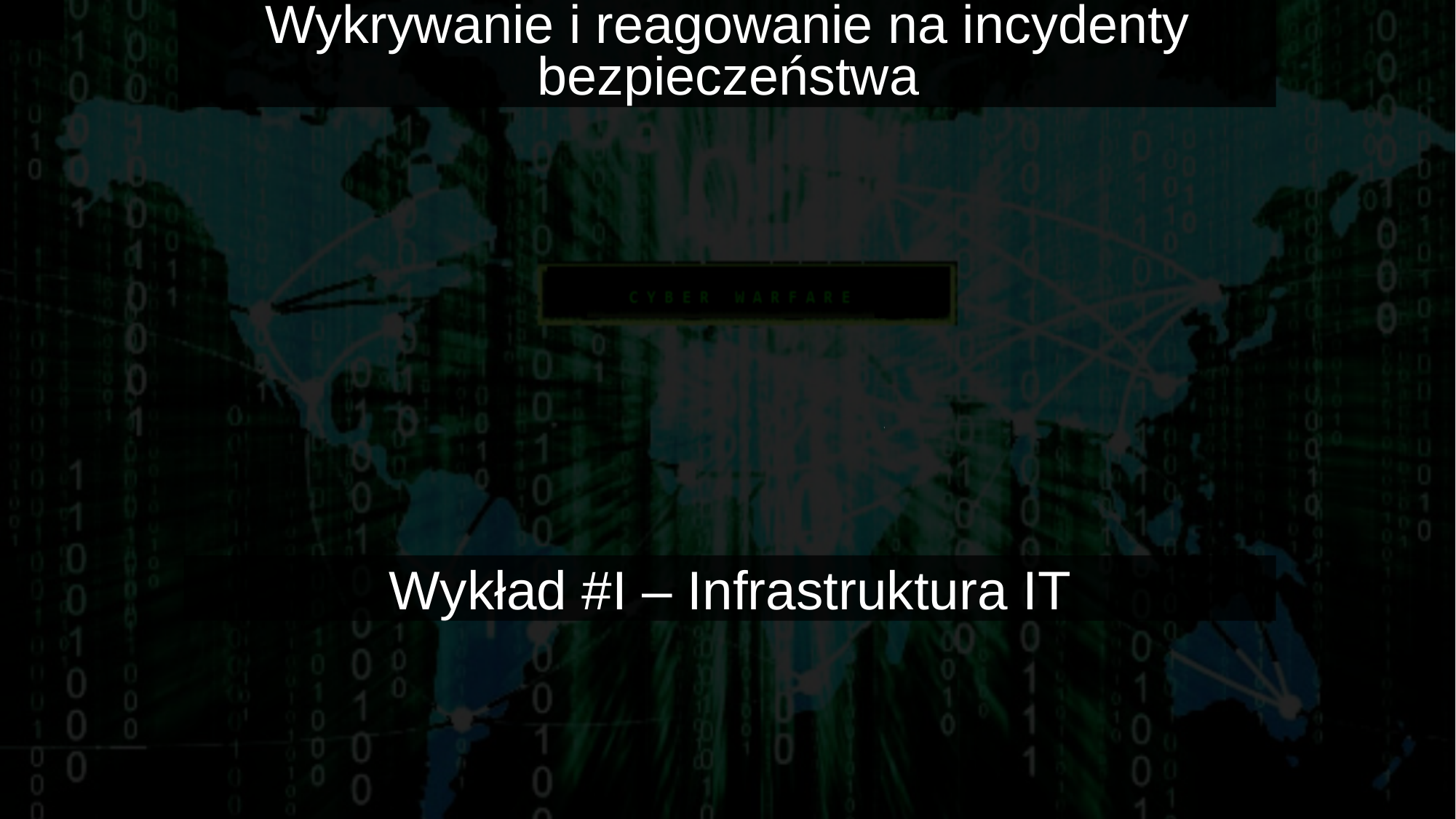

# Wykrywanie i reagowanie na incydenty bezpieczeństwa
'
Wykład #I – Infrastruktura IT